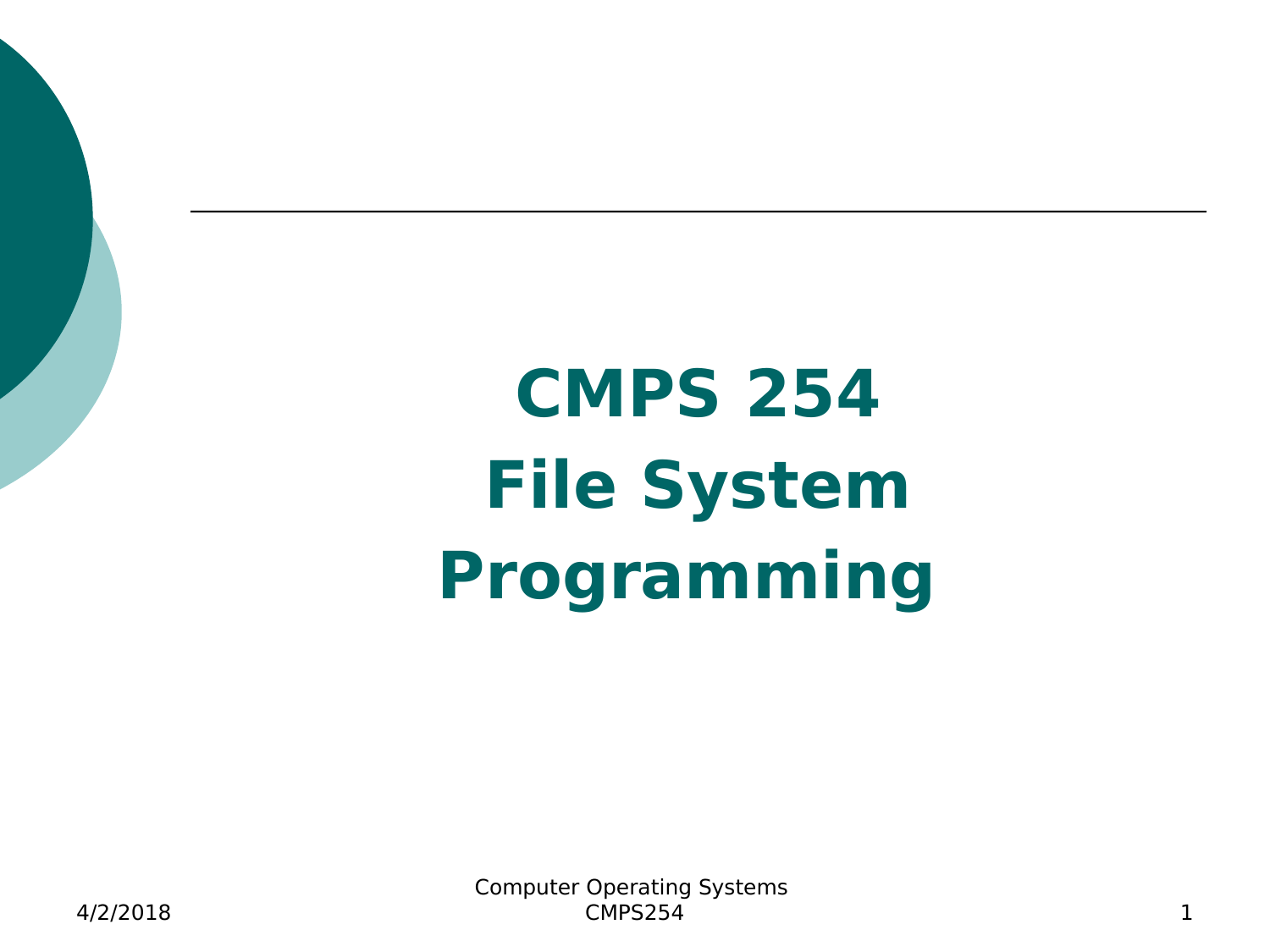

CMPS 254
File System
Programming

4/2/2018
Computer Operating Systems  CMPS254
1